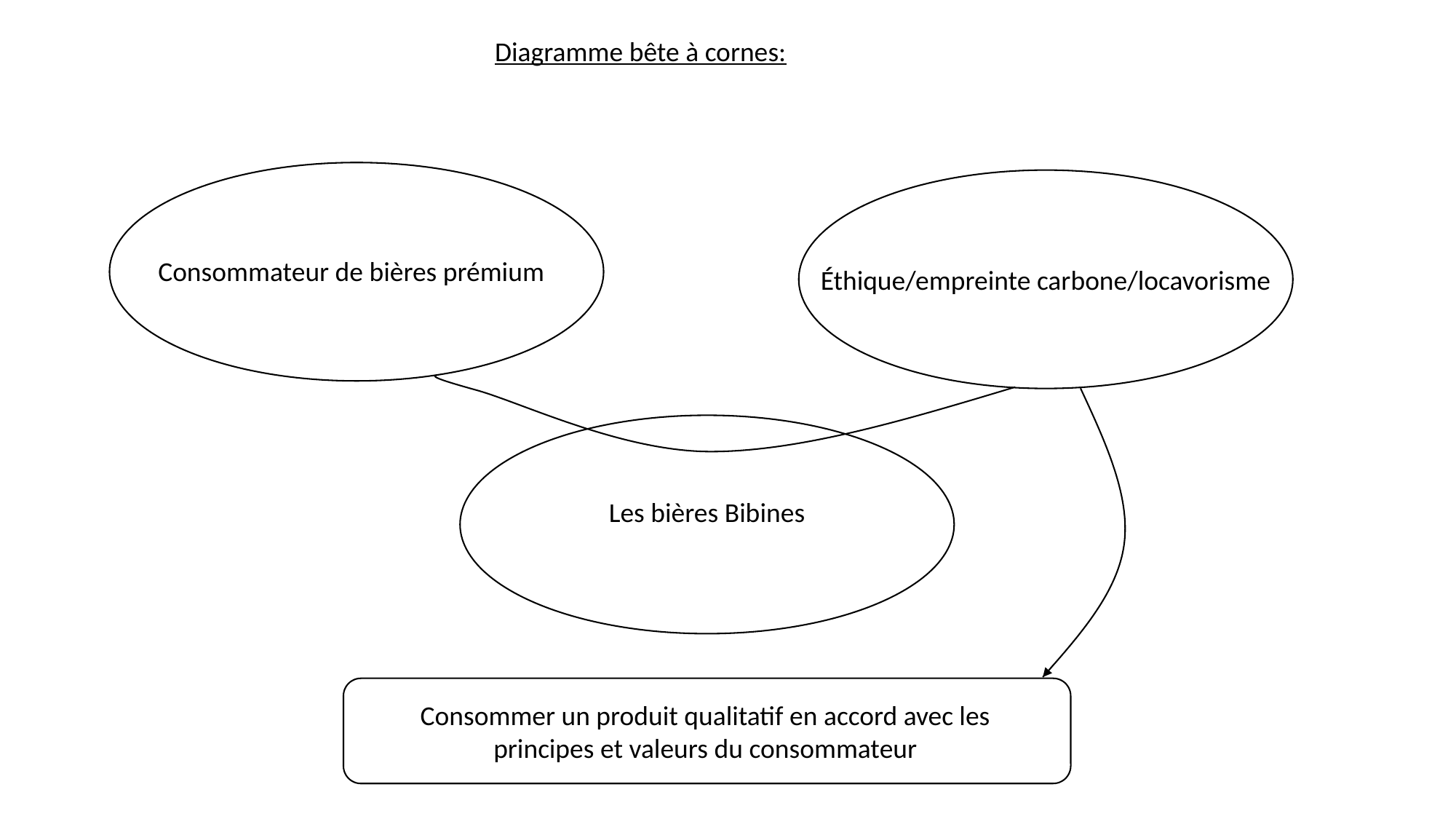

Diagramme bête à cornes:

Consommateur de bières prémium
Éthique/empreinte carbone/locavorisme

Les bières Bibines

Consommer un produit qualitatif en accord avec les principes et valeurs du consommateur